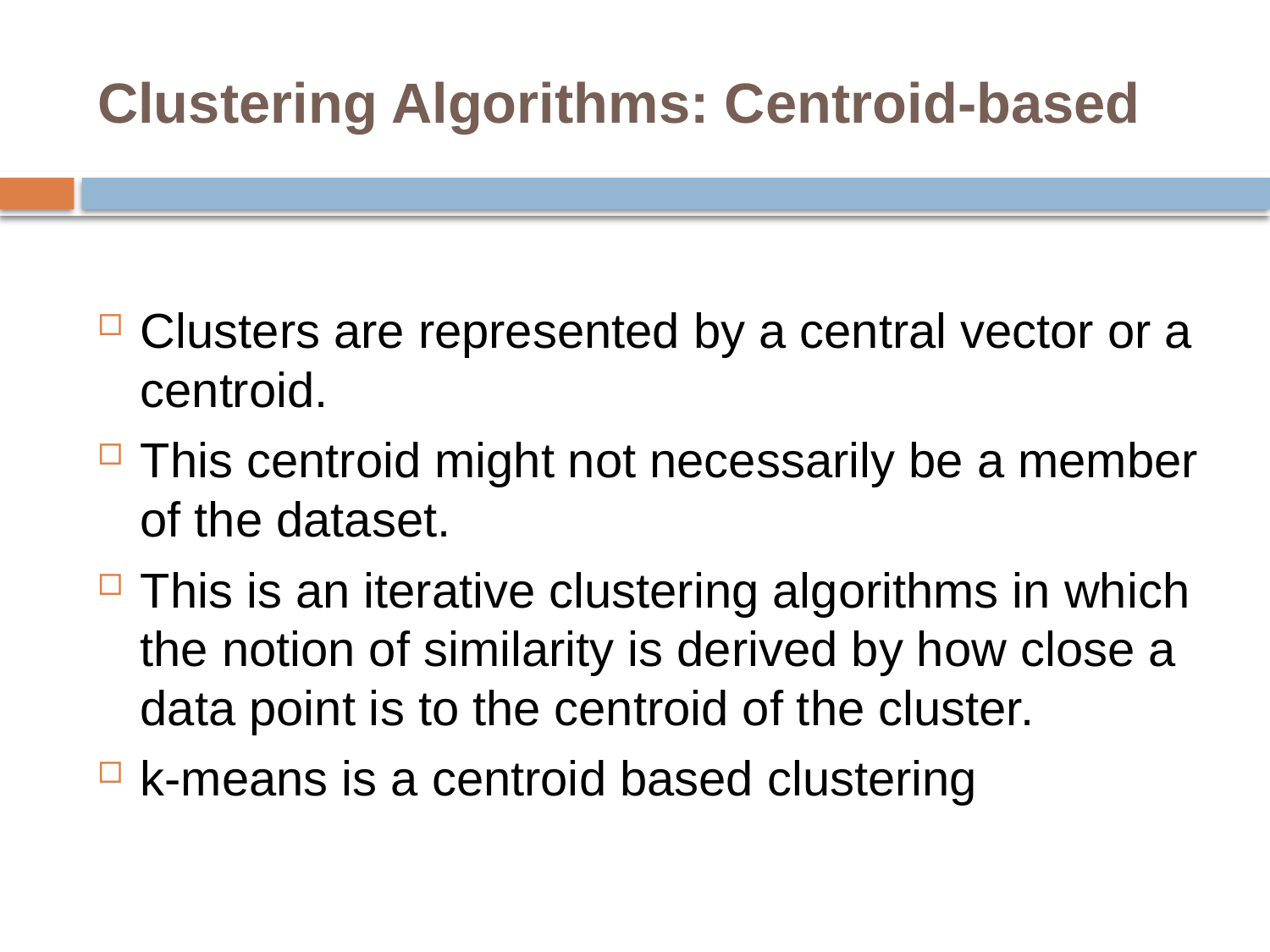

# Clustering Algorithms: Centroid-based

Clusters are represented by a central vector or a centroid.
This centroid might not necessarily be a member of the dataset.
This is an iterative clustering algorithms in which the notion of similarity is derived by how close a data point is to the centroid of the cluster.
k-means is a centroid based clustering